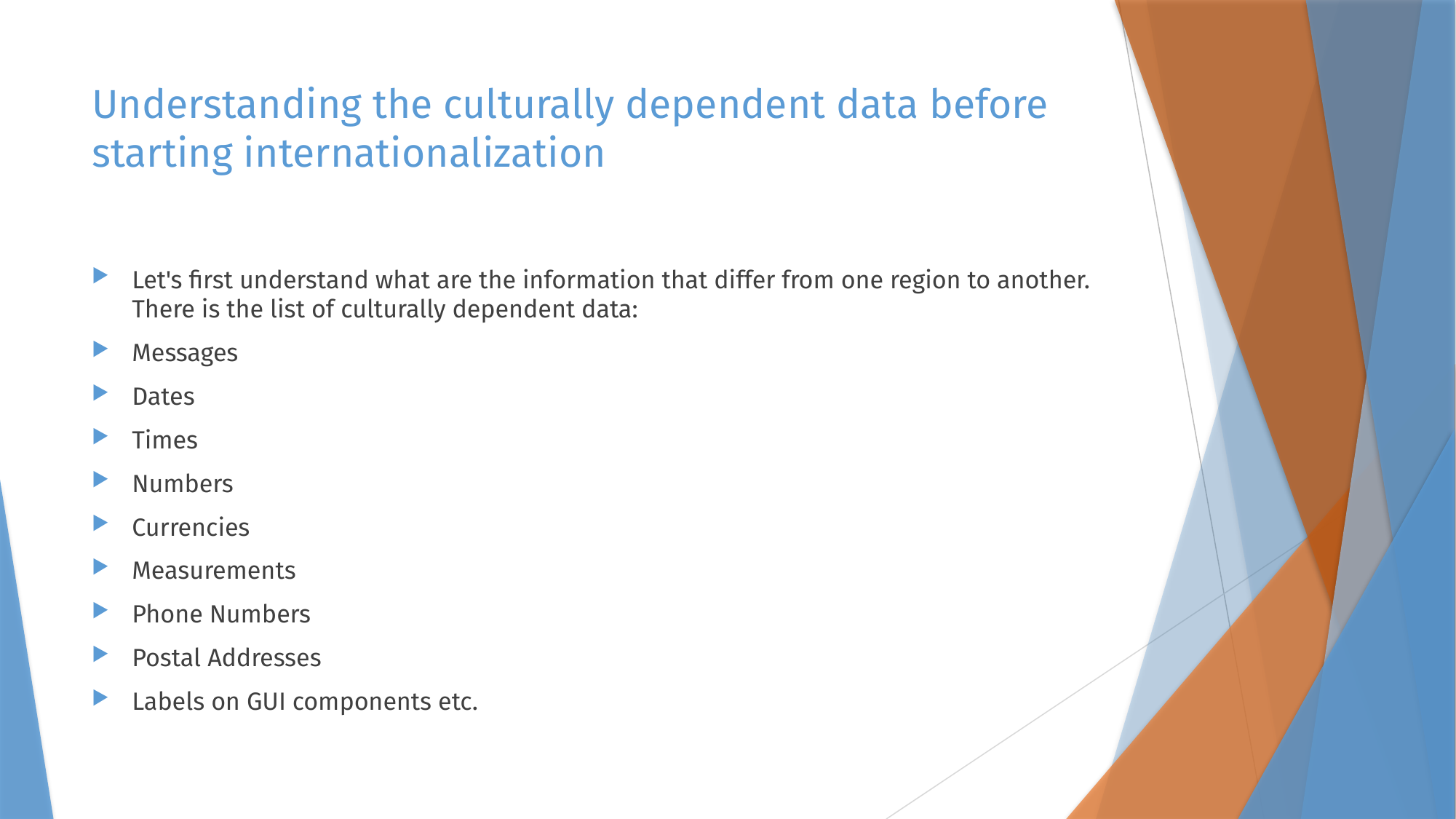

# Understanding the culturally dependent data before starting internationalization
Let's first understand what are the information that differ from one region to another. There is the list of culturally dependent data:
Messages
Dates
Times
Numbers
Currencies
Measurements
Phone Numbers
Postal Addresses
Labels on GUI components etc.